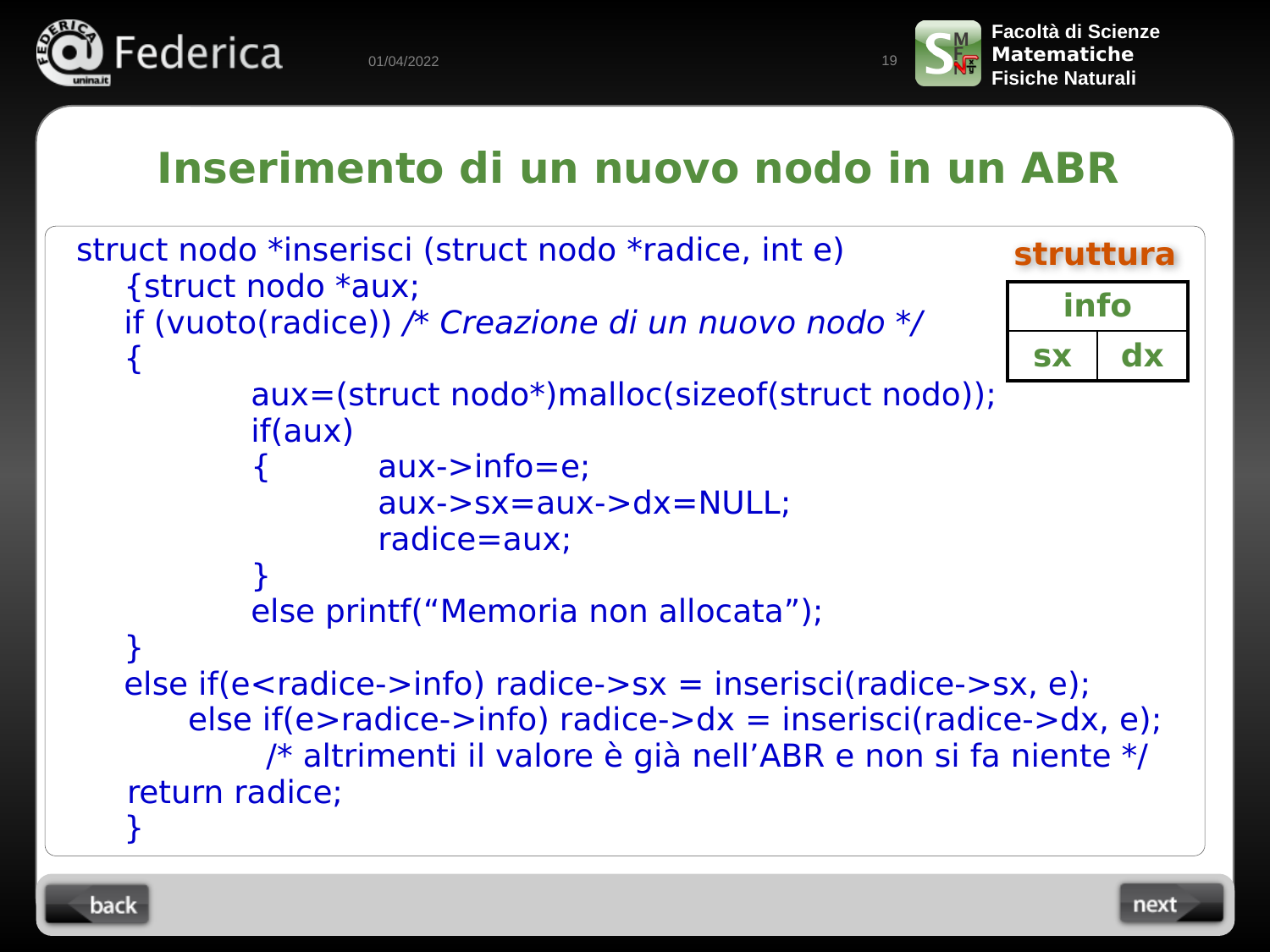

19
01/04/2022
# Inserimento di un nuovo nodo in un ABR

struct nodo *inserisci (struct nodo *radice, int e)
	{struct nodo *aux;
	if (vuoto(radice)) /* Creazione di un nuovo nodo */
	{
		aux=(struct nodo*)malloc(sizeof(struct nodo));
		if(aux)
		{	aux->info=e;
			aux->sx=aux->dx=NULL;
			radice=aux;
		}
		else printf(“Memoria non allocata”);
	}
	else if(e<radice->info) radice->sx = inserisci(radice->sx, e);
           else if(e>radice->info) radice->dx = inserisci(radice->dx, e);
	              /* altrimenti il valore è già nell’ABR e non si fa niente */
     return radice;
	}
struttura
| info |  |
| --- | --- |
| sx | dx |